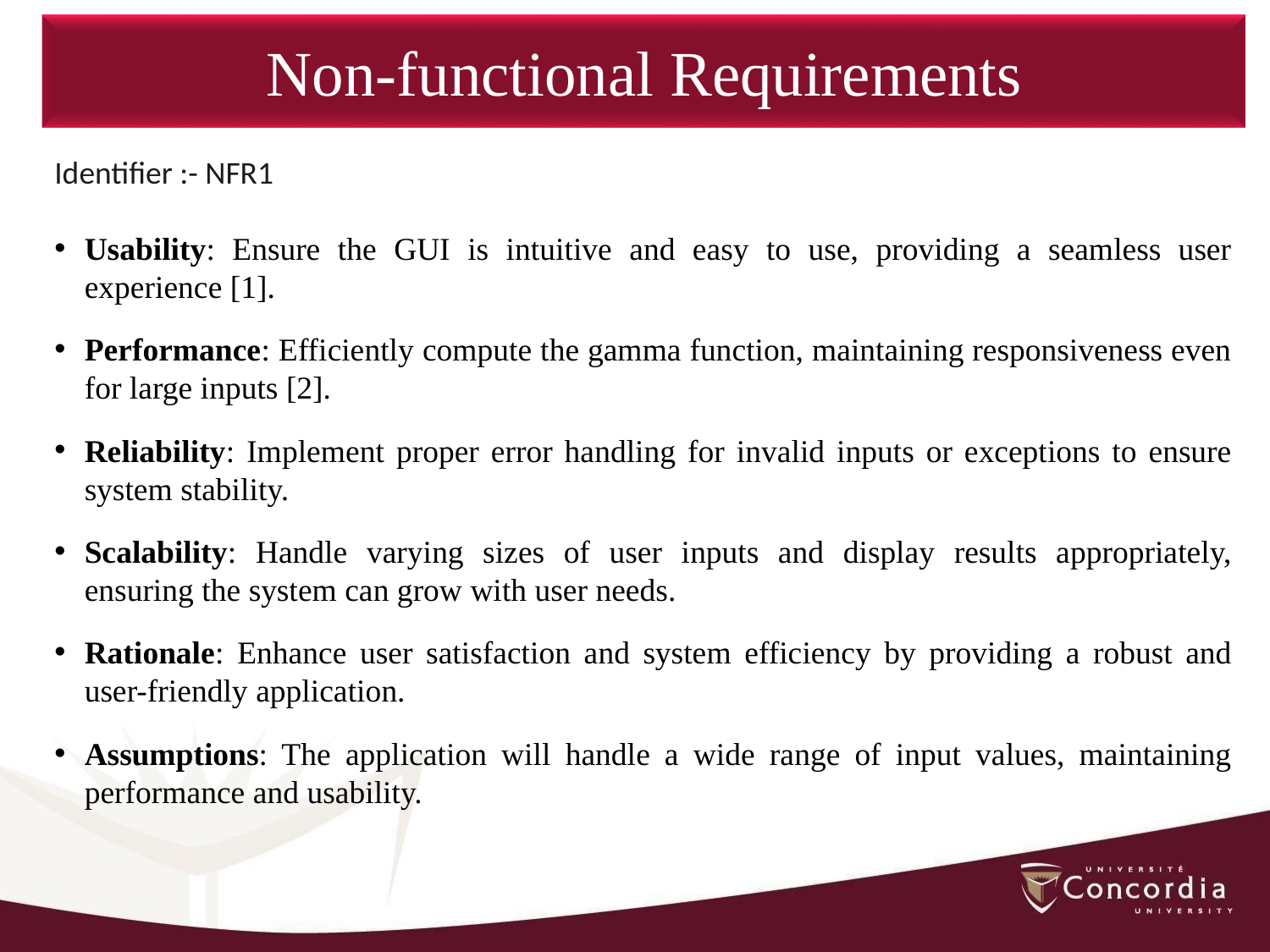

Non-functional Requirements
Identifier :- NFR1

Usability: Ensure the GUI is intuitive and easy to use, providing a seamless user experience [1].
Performance: Efficiently compute the gamma function, maintaining responsiveness even for large inputs [2].
Reliability: Implement proper error handling for invalid inputs or exceptions to ensure system stability.
Scalability: Handle varying sizes of user inputs and display results appropriately, ensuring the system can grow with user needs.
Rationale: Enhance user satisfaction and system efficiency by providing a robust and user-friendly application.
Assumptions: The application will handle a wide range of input values, maintaining performance and usability.